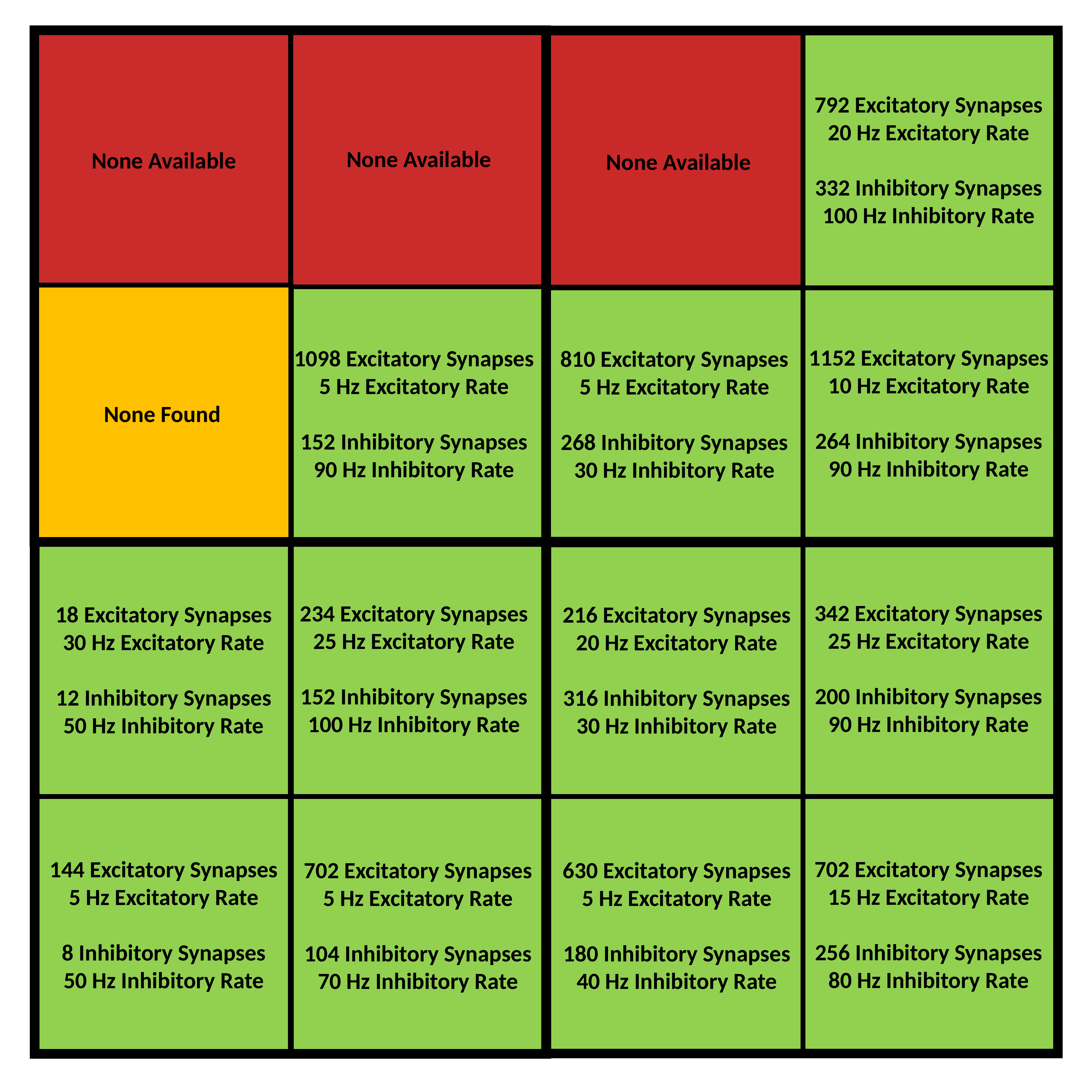

792 Excitatory Synapses
20 Hz Excitatory Rate

332 Inhibitory Synapses
100 Hz Inhibitory Rate
None Available
None Available
None Available

1152 Excitatory Synapses
10 Hz Excitatory Rate

264 Inhibitory Synapses
90 Hz Inhibitory Rate

1098 Excitatory Synapses
5 Hz Excitatory Rate

152 Inhibitory Synapses
90 Hz Inhibitory Rate

810 Excitatory Synapses
5 Hz Excitatory Rate

268 Inhibitory Synapses
30 Hz Inhibitory Rate

None Found

342 Excitatory Synapses
25 Hz Excitatory Rate

200 Inhibitory Synapses
90 Hz Inhibitory Rate

234 Excitatory Synapses
25 Hz Excitatory Rate

152 Inhibitory Synapses
100 Hz Inhibitory Rate

18 Excitatory Synapses
30 Hz Excitatory Rate

12 Inhibitory Synapses
50 Hz Inhibitory Rate

216 Excitatory Synapses
20 Hz Excitatory Rate

316 Inhibitory Synapses
30 Hz Inhibitory Rate

702 Excitatory Synapses
15 Hz Excitatory Rate

256 Inhibitory Synapses
80 Hz Inhibitory Rate

144 Excitatory Synapses
5 Hz Excitatory Rate

8 Inhibitory Synapses
50 Hz Inhibitory Rate

702 Excitatory Synapses
5 Hz Excitatory Rate

104 Inhibitory Synapses
70 Hz Inhibitory Rate

630 Excitatory Synapses
5 Hz Excitatory Rate

180 Inhibitory Synapses
40 Hz Inhibitory Rate